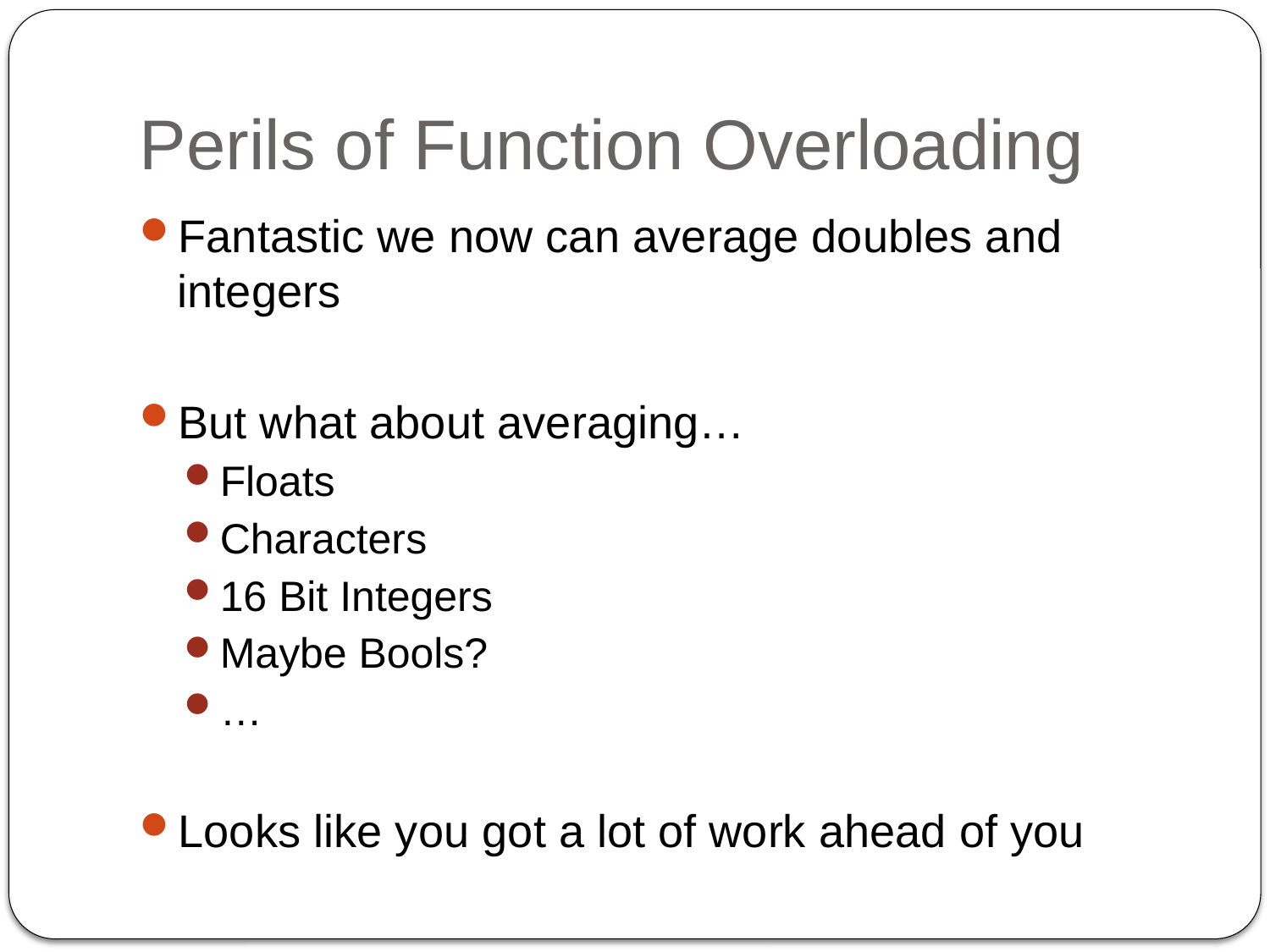

# Perils of Function Overloading
Fantastic we now can average doubles and integers

But what about averaging…
Floats
Characters
16 Bit Integers
Maybe Bools?
…

Looks like you got a lot of work ahead of you